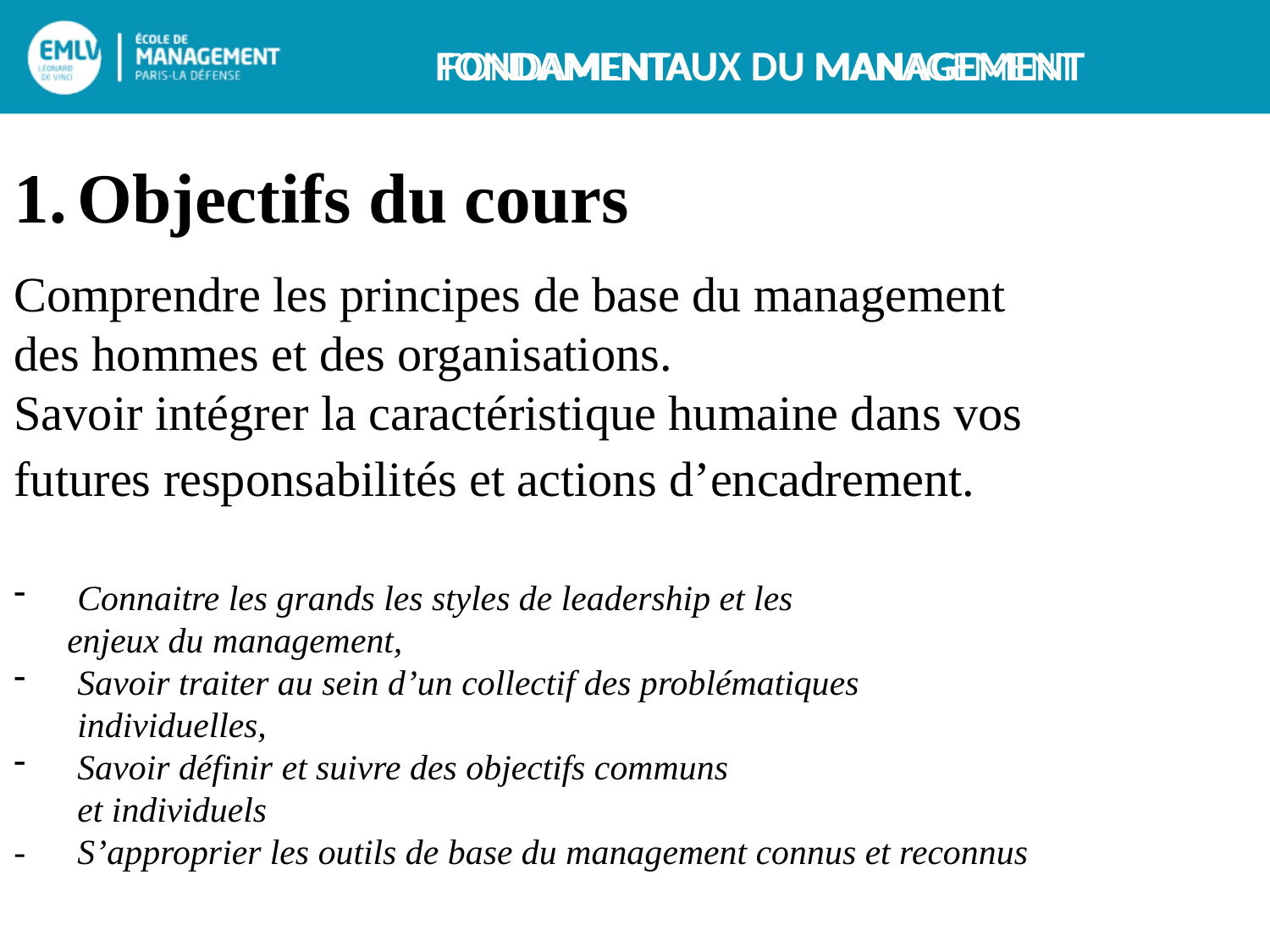

FONDAMENTAUX DU MANAGEMENT

Objectifs du cours

Comprendre les principes de base du management
des hommes et des organisations.
Savoir intégrer la caractéristique humaine dans vos
futures responsabilités et actions d’encadrement.

Connaitre les grands les styles de leadership et les
      enjeux du management,
Savoir traiter au sein d’un collectif des problématiques
	individuelles,
Savoir définir et suivre des objectifs communs
	et individuels
-	S’approprier les outils de base du management connus et reconnus